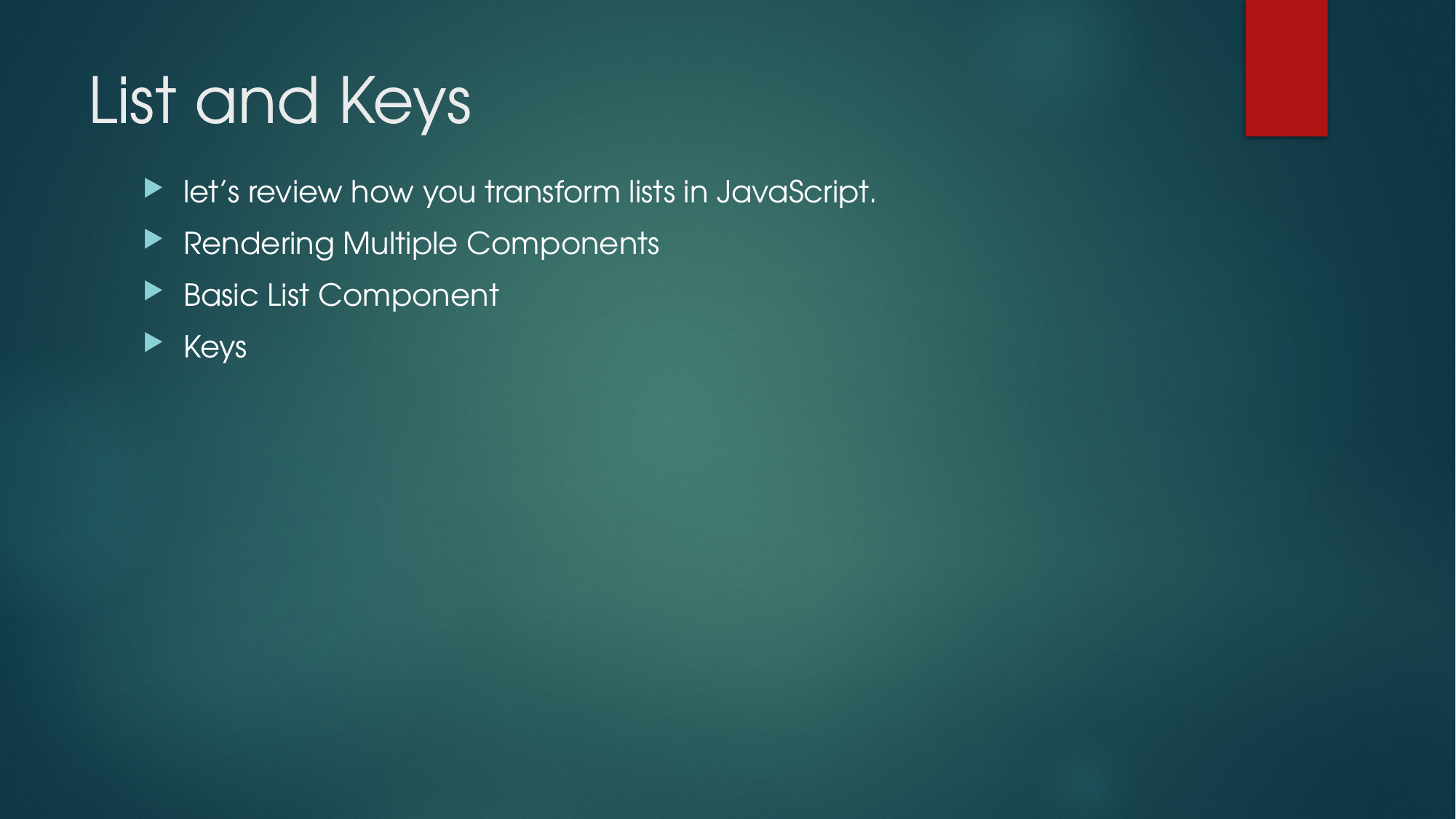

# List and Keys
let’s review how you transform lists in JavaScript.
Rendering Multiple Components
Basic List Component
Keys